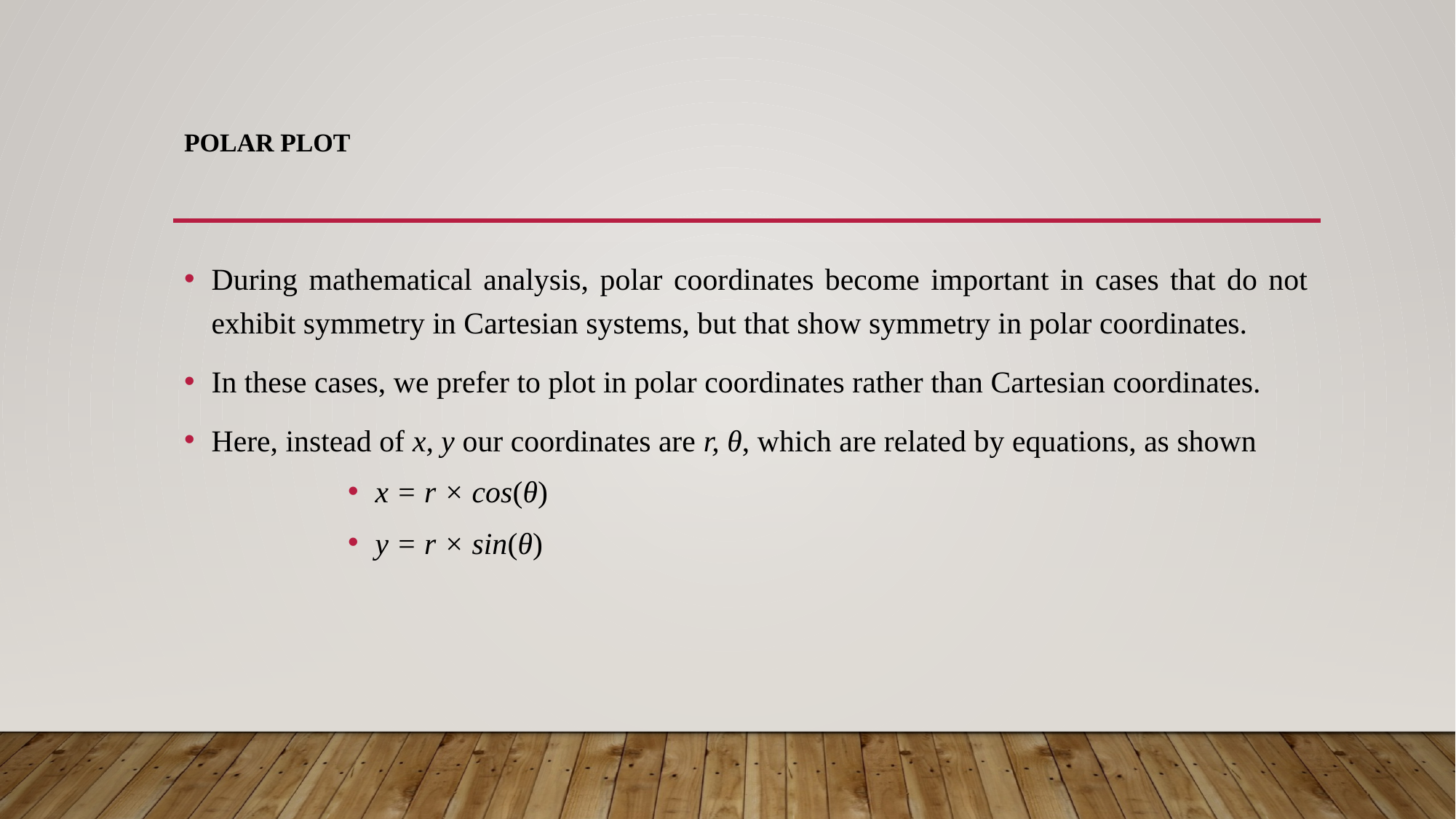

# polar plot
During mathematical analysis, polar coordinates become important in cases that do not exhibit symmetry in Cartesian systems, but that show symmetry in polar coordinates.
In these cases, we prefer to plot in polar coordinates rather than Cartesian coordinates.
Here, instead of x, y our coordinates are r, θ, which are related by equations, as shown
x = r × cos(θ)
y = r × sin(θ)